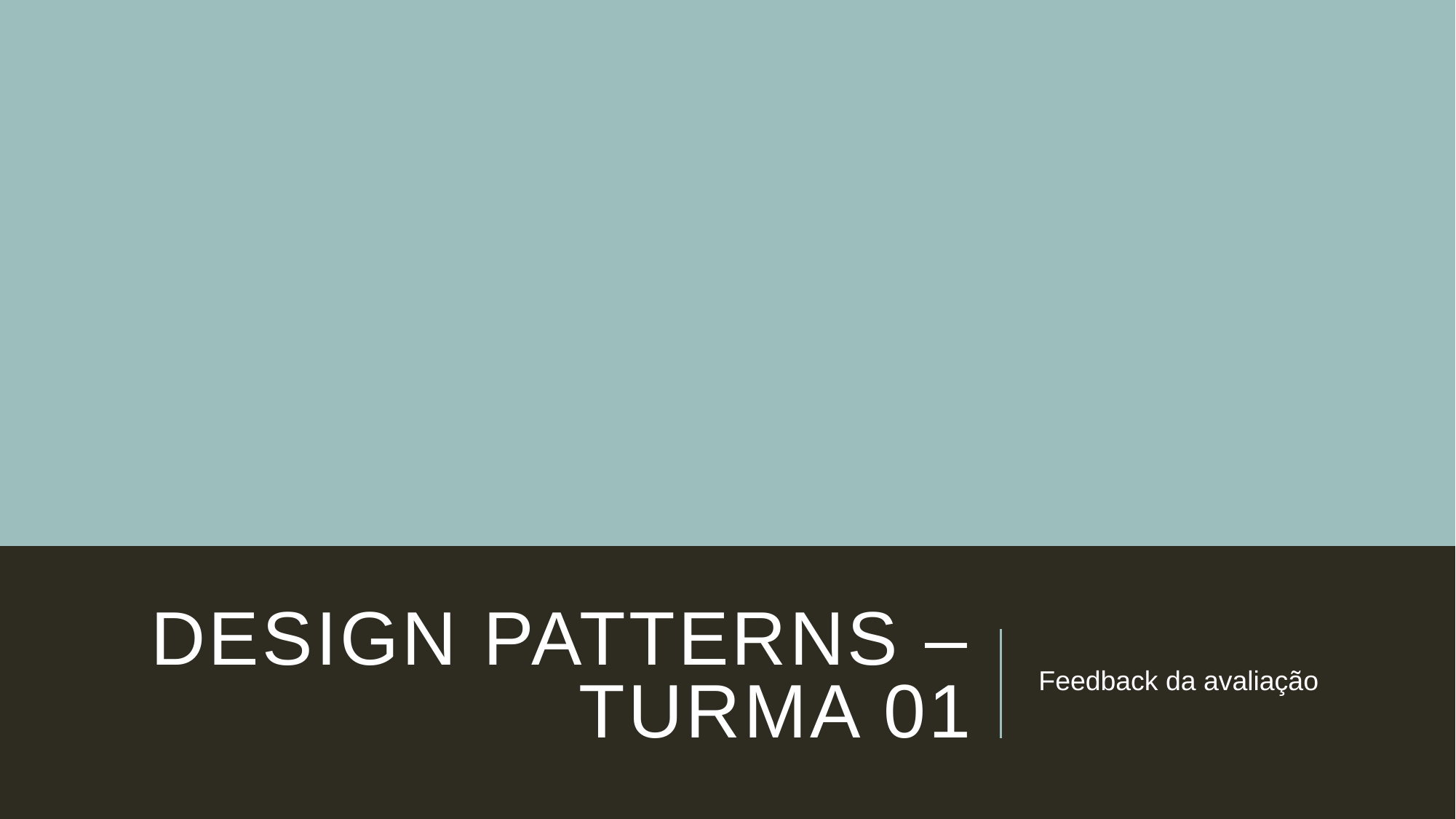

# Design patterns – turma 01
Feedback da avaliação